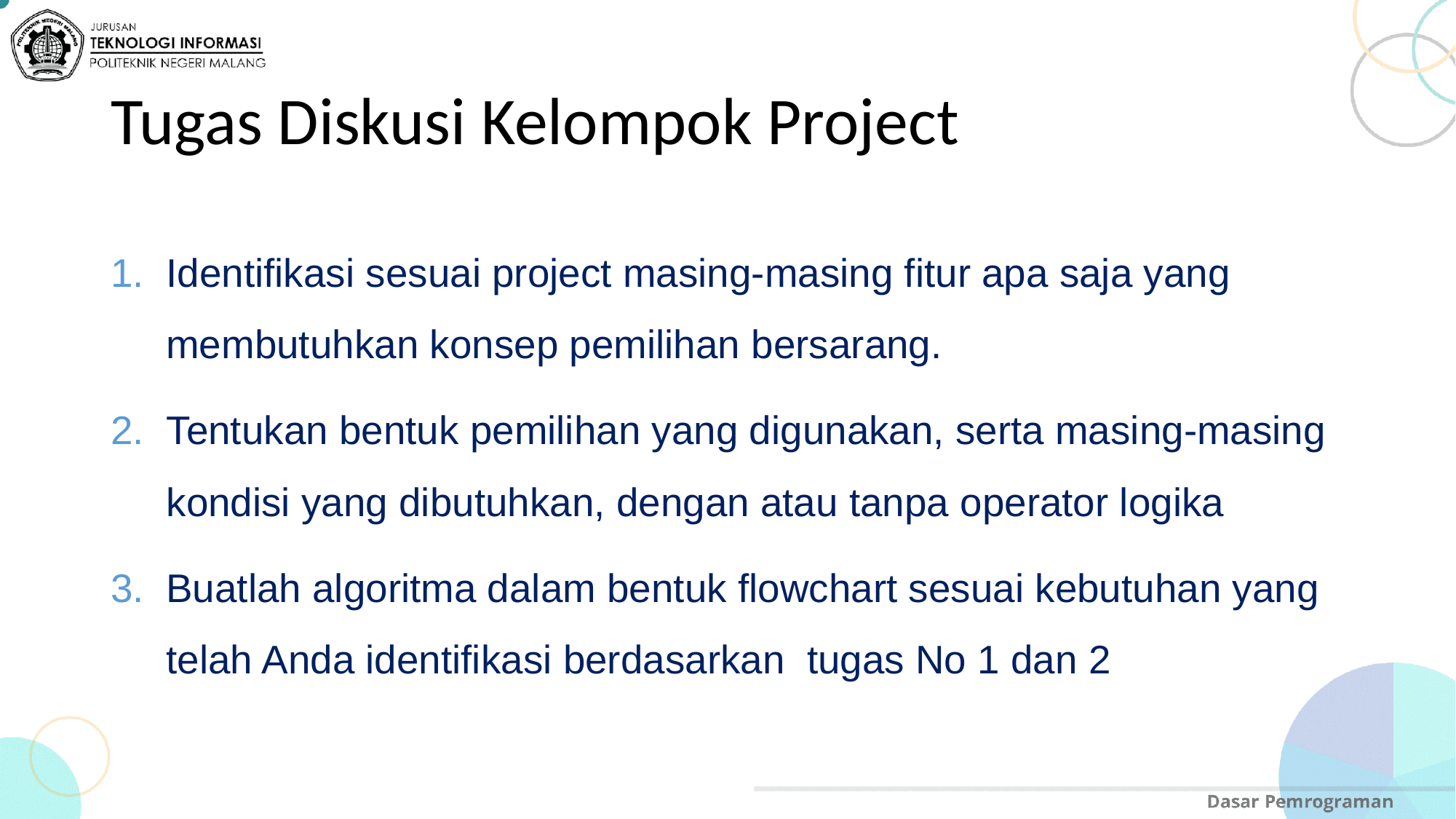

# Tugas Diskusi Kelompok Project
Identifikasi sesuai project masing-masing fitur apa saja yang membutuhkan konsep pemilihan bersarang.
Tentukan bentuk pemilihan yang digunakan, serta masing-masing kondisi yang dibutuhkan, dengan atau tanpa operator logika
Buatlah algoritma dalam bentuk flowchart sesuai kebutuhan yang telah Anda identifikasi berdasarkan  tugas No 1 dan 2